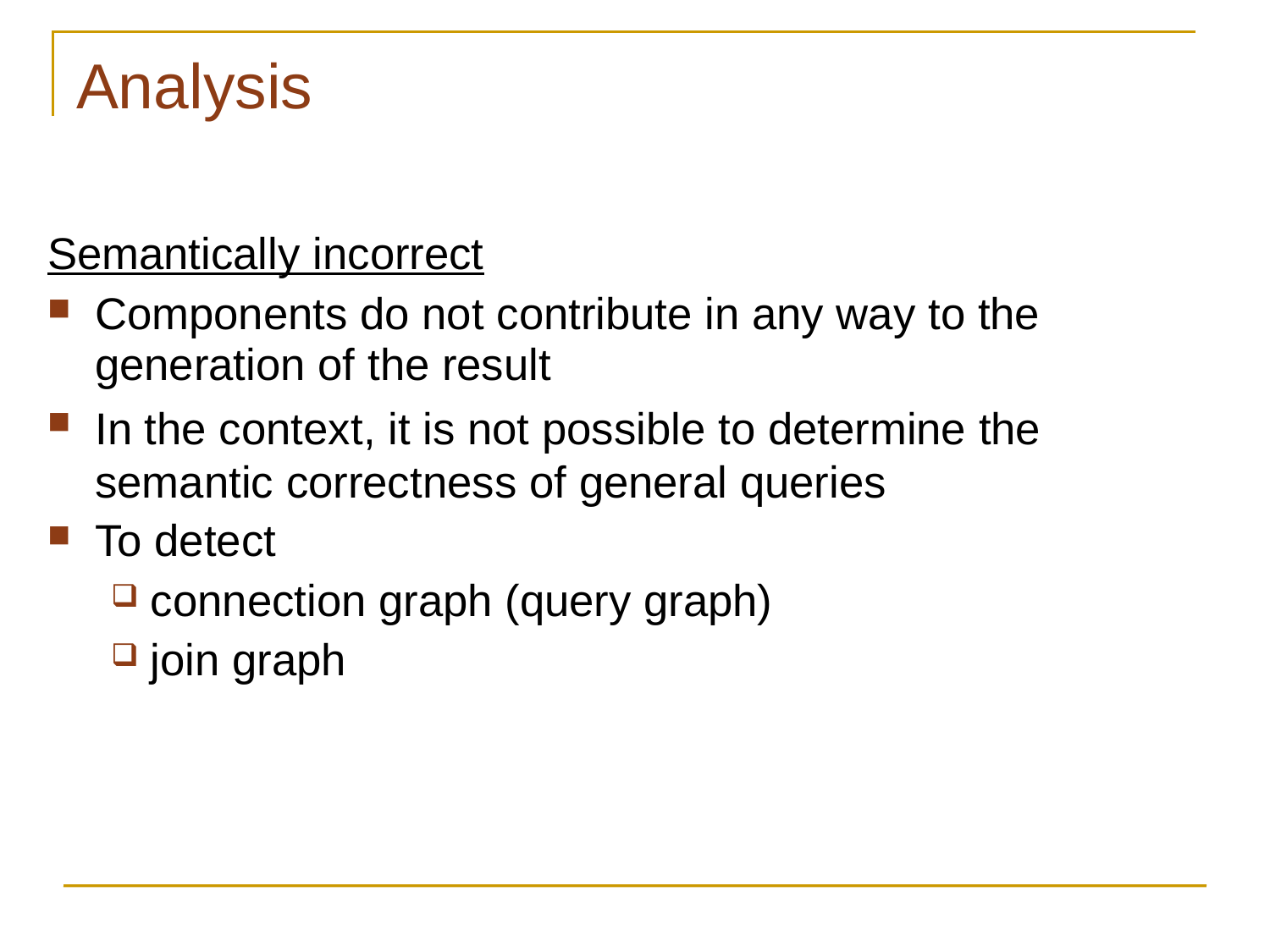

# Analysis
Semantically incorrect
Components do not contribute in any way to the generation of the result
In the context, it is not possible to determine the semantic correctness of general queries
To detect
connection graph (query graph)
join graph